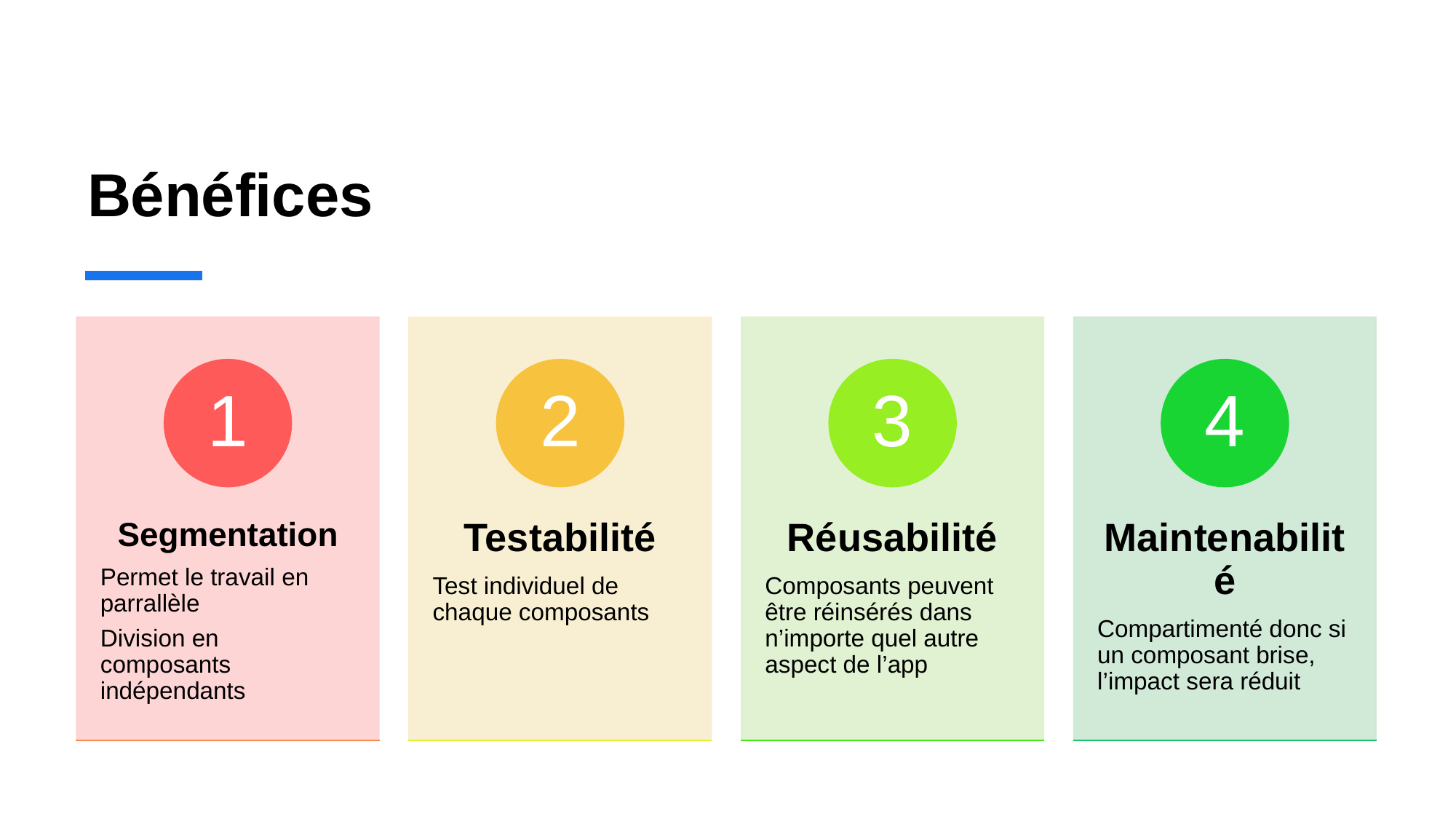

# Bénéfices
Segmentation
Permet le travail en parrallèle
Division en composants indépendants

1
Testabilité
Test individuel de chaque composants
2
Réusabilité
Composants peuvent être réinsérés dans n’importe quel autre aspect de l’app
3
Maintenabilité
Compartimenté donc si un composant brise, l’impact sera réduit
4